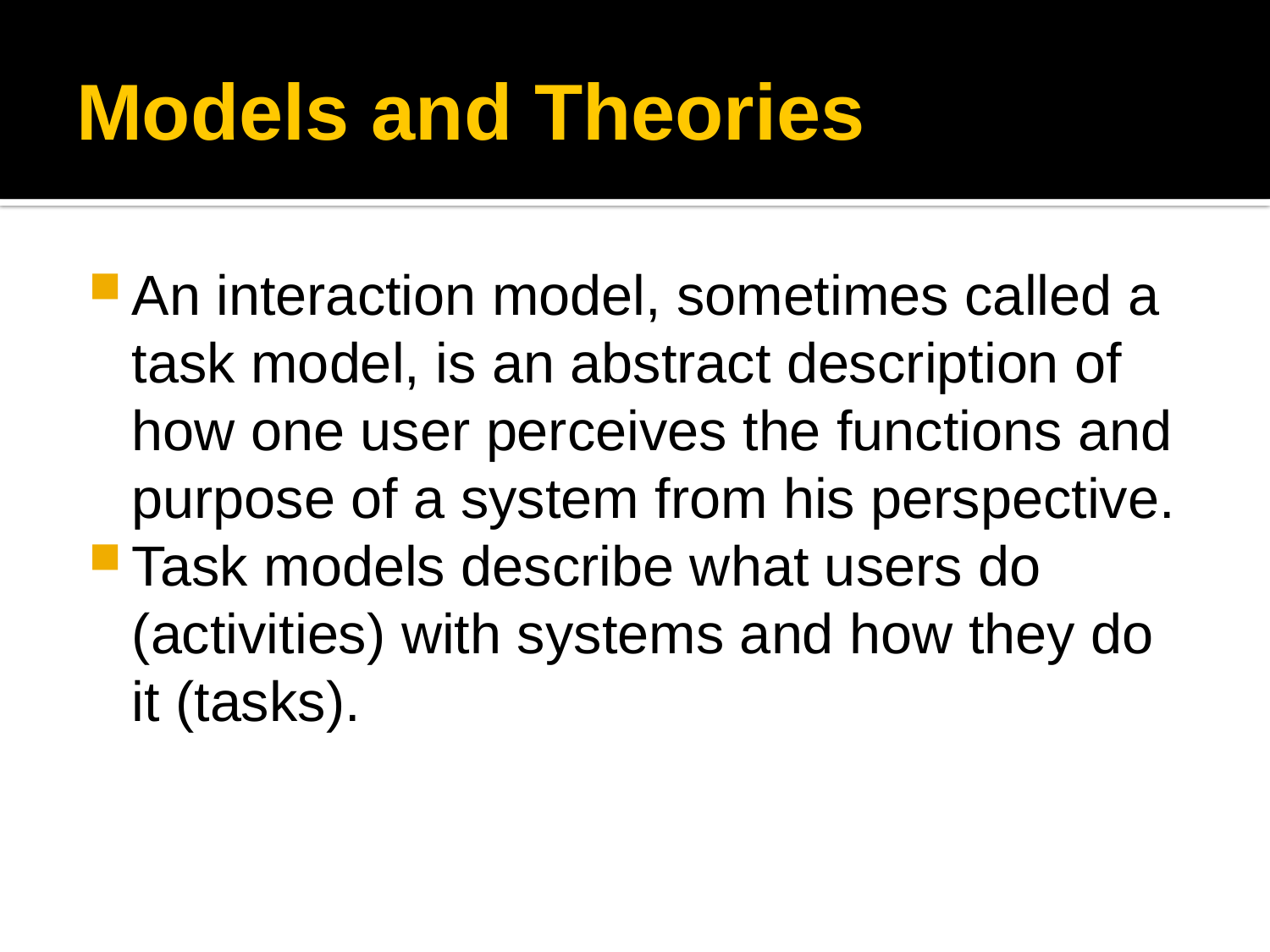

# Models and Theories
An interaction model, sometimes called a task model, is an abstract description of how one user perceives the functions and purpose of a system from his perspective.
Task models describe what users do (activities) with systems and how they do it (tasks).